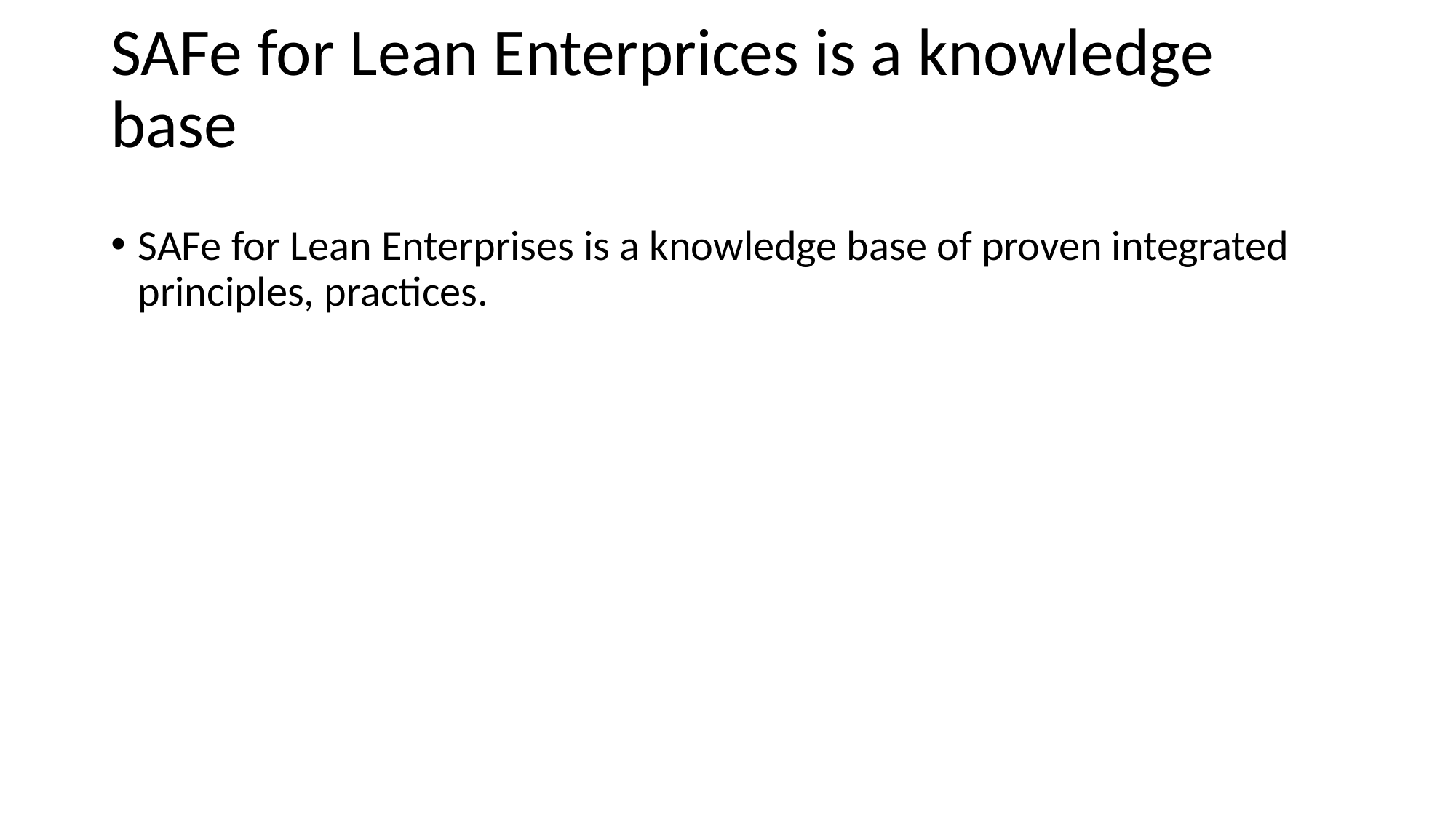

# SAFe for Lean Enterprices is a knowledge base
SAFe for Lean Enterprises is a knowledge base of proven integrated principles, practices.